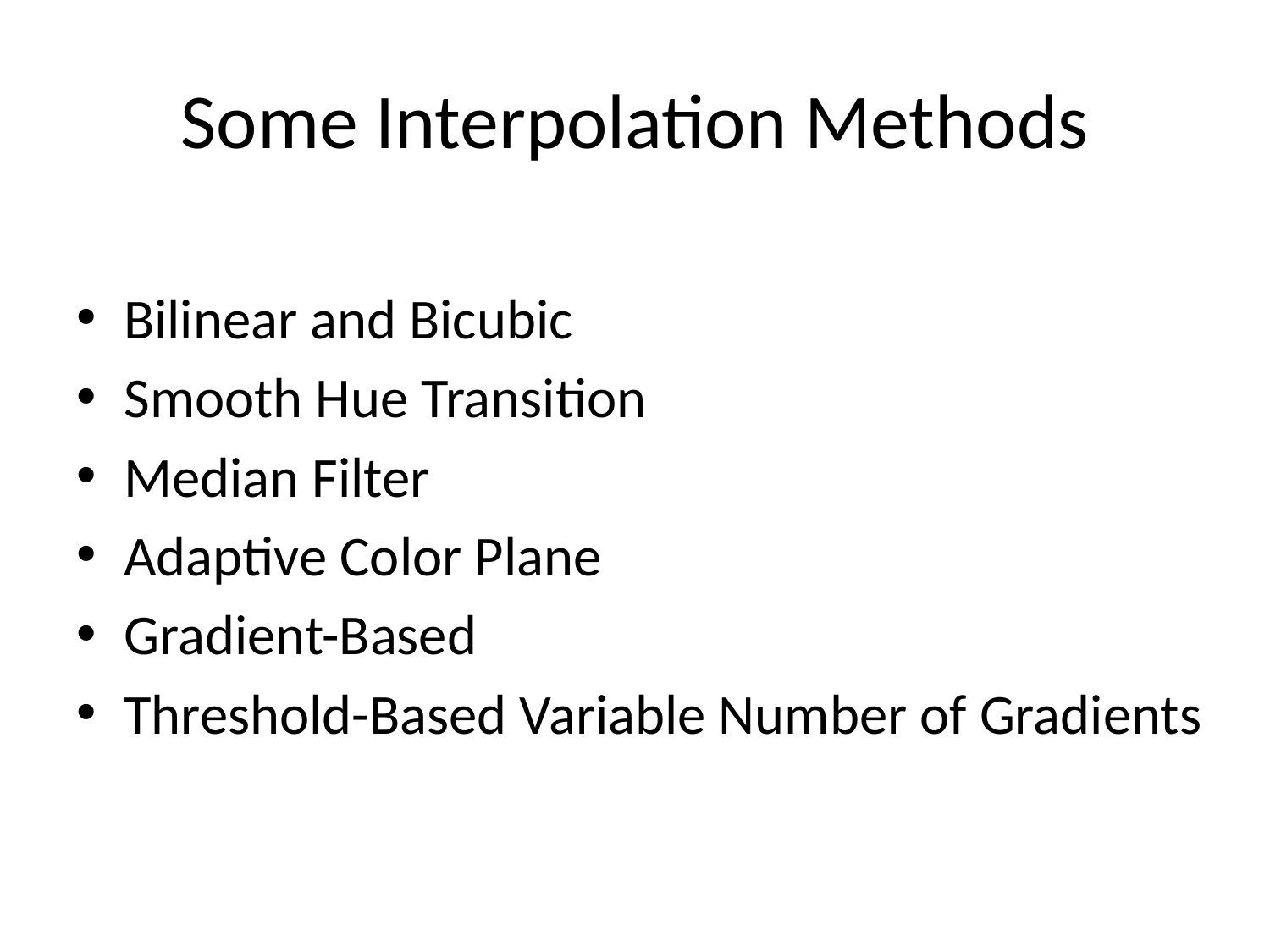

# Some Interpolation Methods
Bilinear and Bicubic
Smooth Hue Transition
Median Filter
Adaptive Color Plane
Gradient-Based
Threshold-Based Variable Number of Gradients